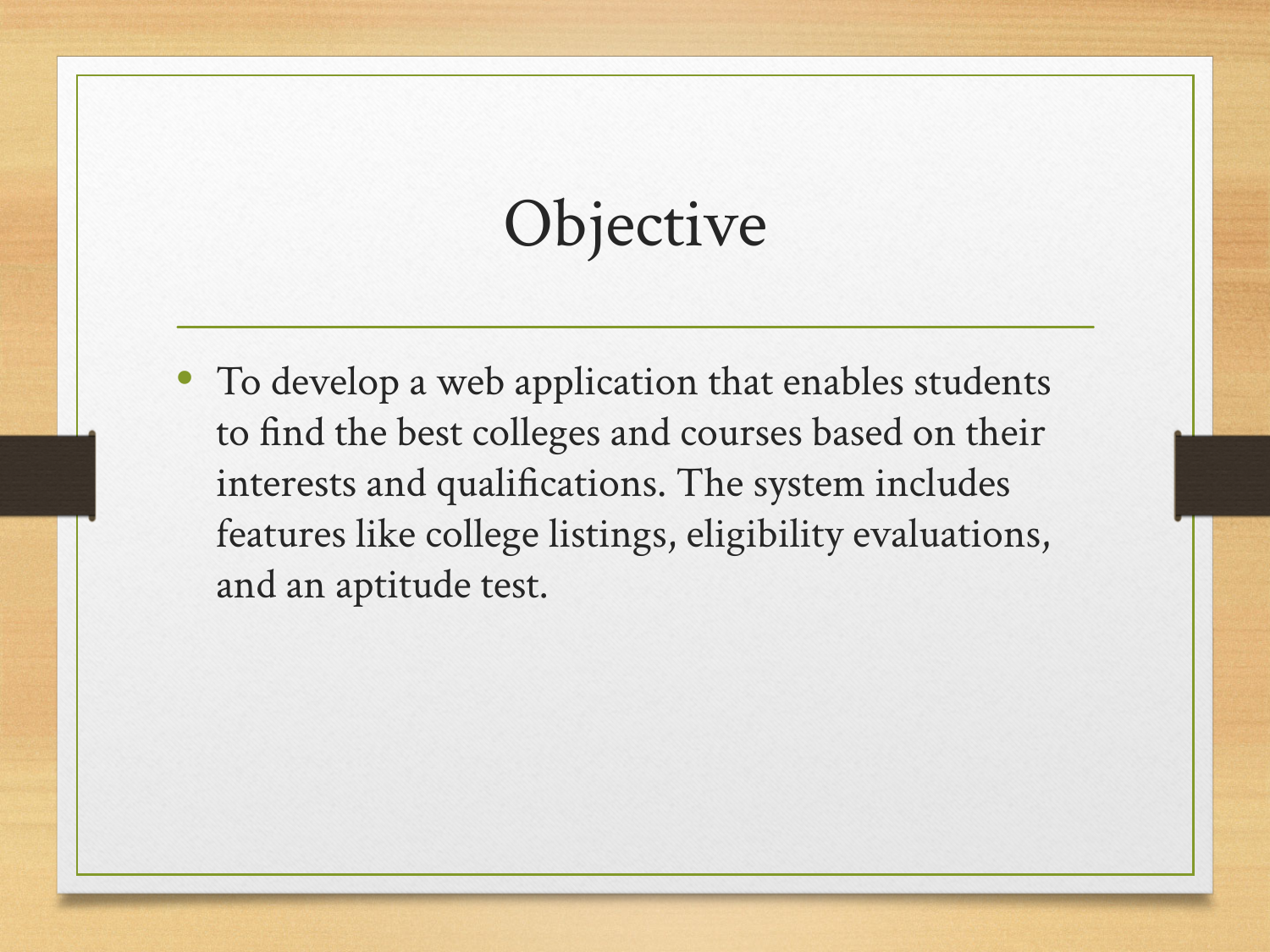

# Objective
To develop a web application that enables students to find the best colleges and courses based on their interests and qualifications. The system includes features like college listings, eligibility evaluations, and an aptitude test.